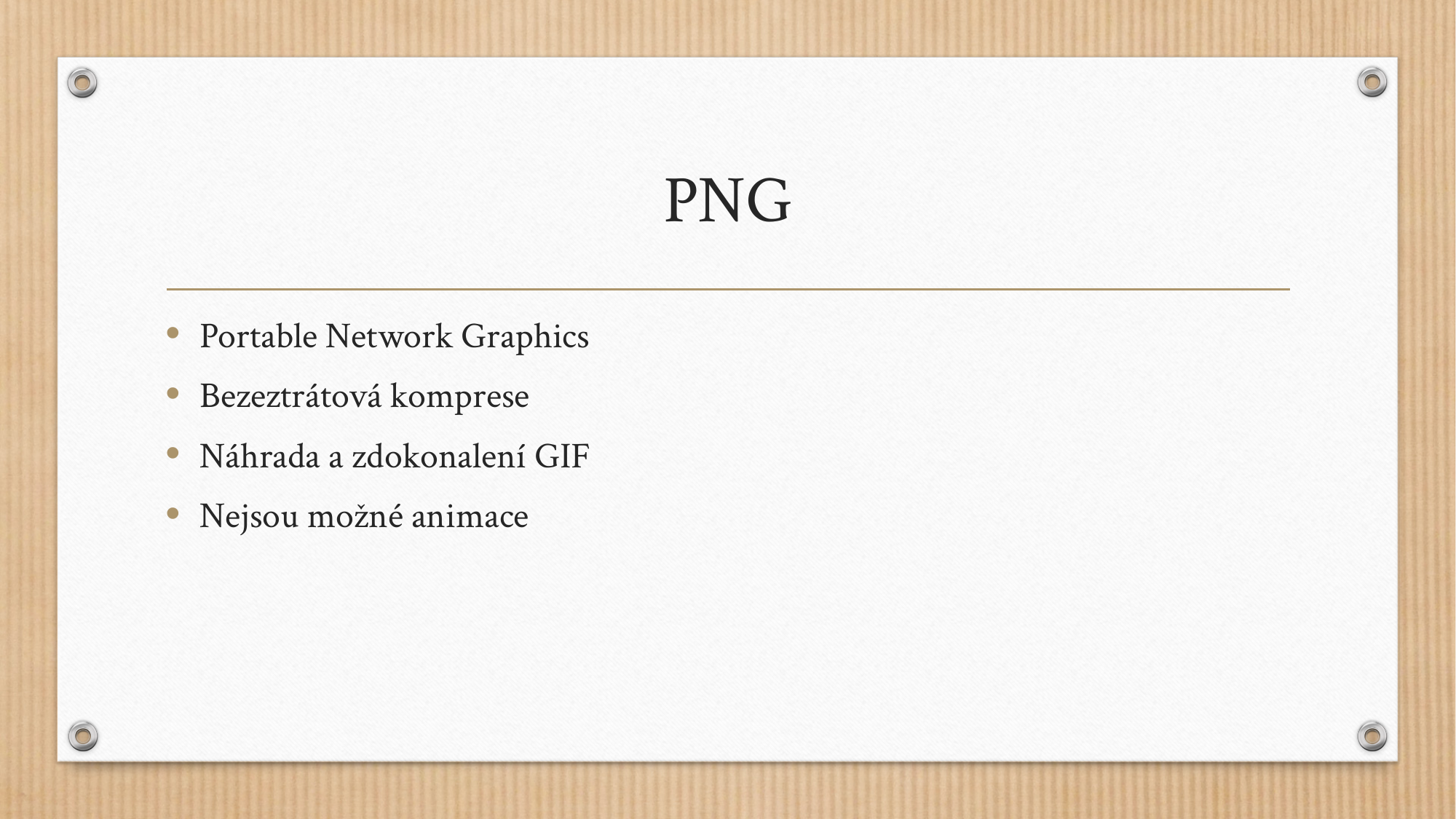

# PNG
Portable Network Graphics
Bezeztrátová komprese
Náhrada a zdokonalení GIF
Nejsou možné animace